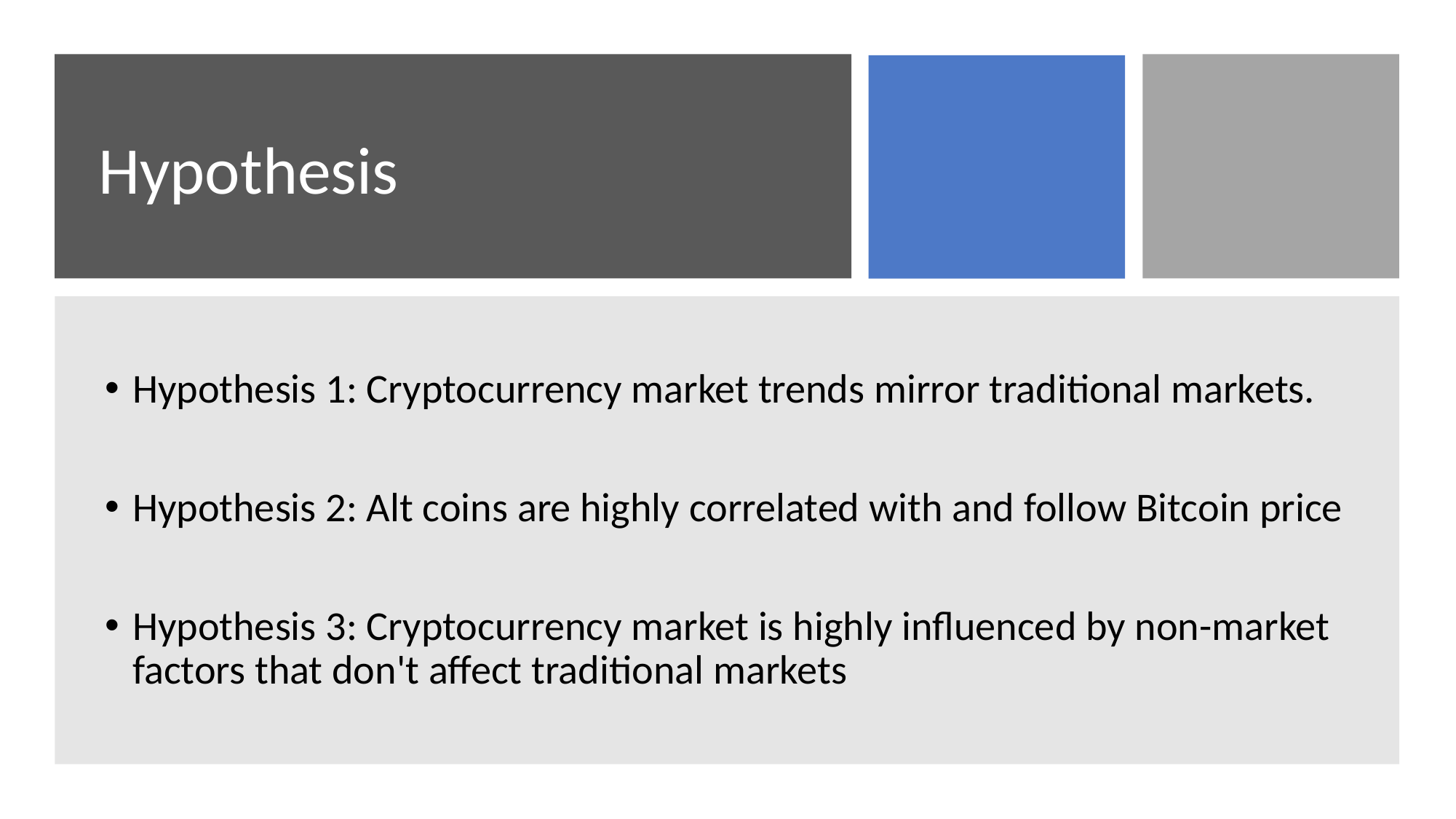

# Hypothesis

Hypothesis 1: Cryptocurrency market trends mirror traditional markets.

Hypothesis 2: Alt coins are highly correlated with and follow Bitcoin price

Hypothesis 3: Cryptocurrency market is highly influenced by non-market factors that don't affect traditional markets